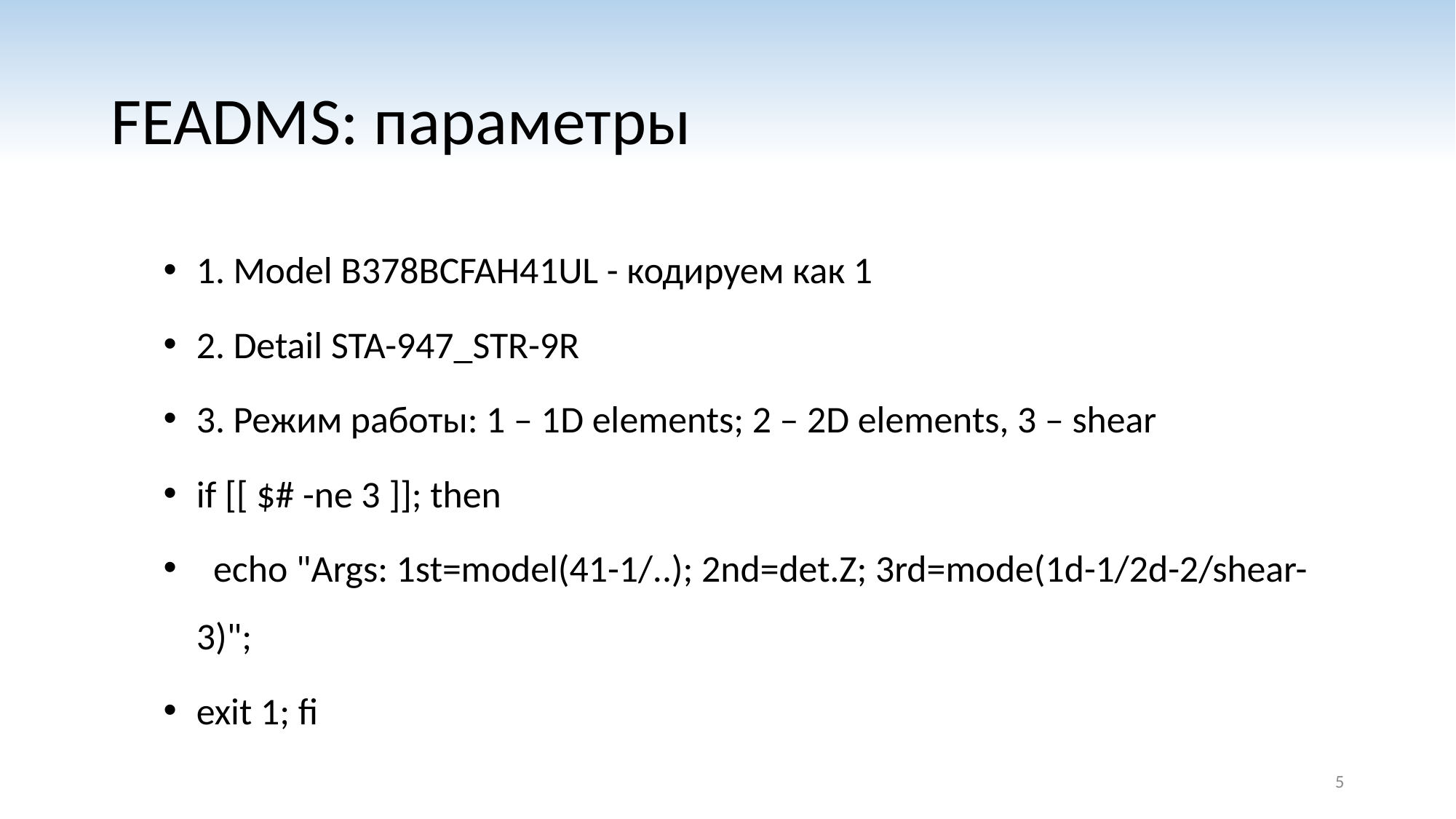

# FEADMS: параметры
1. Model B378BCFAH41UL - кодируем как 1
2. Detail STA-947_STR-9R
3. Режим работы: 1 – 1D elements; 2 – 2D elements, 3 – shear
if [[ $# -ne 3 ]]; then
  echo "Args: 1st=model(41-1/..); 2nd=det.Z; 3rd=mode(1d-1/2d-2/shear-3)";
exit 1; fi
5